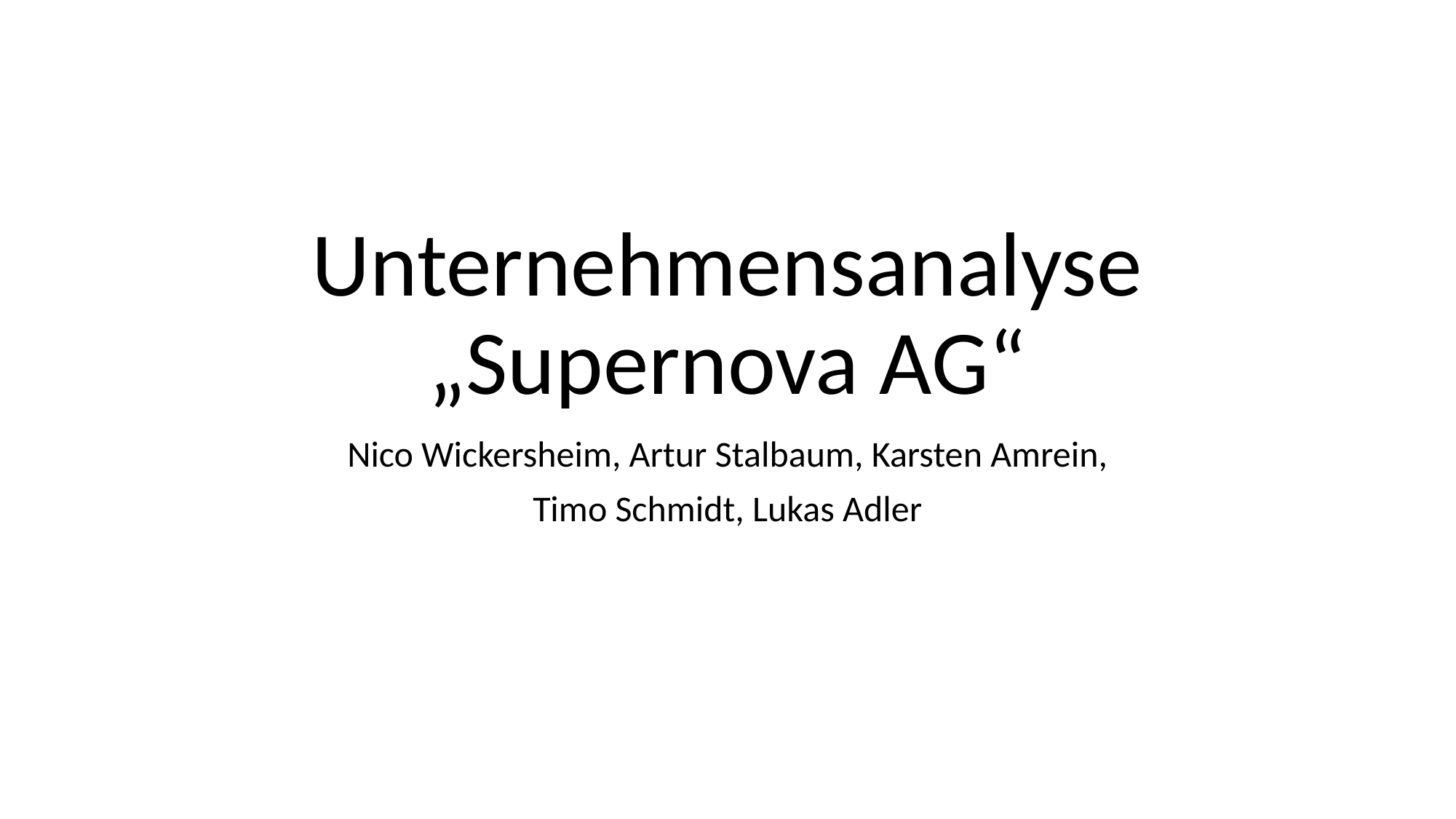

# Unternehmensanalyse „Supernova AG“
Nico Wickersheim, Artur Stalbaum, Karsten Amrein,
Timo Schmidt, Lukas Adler